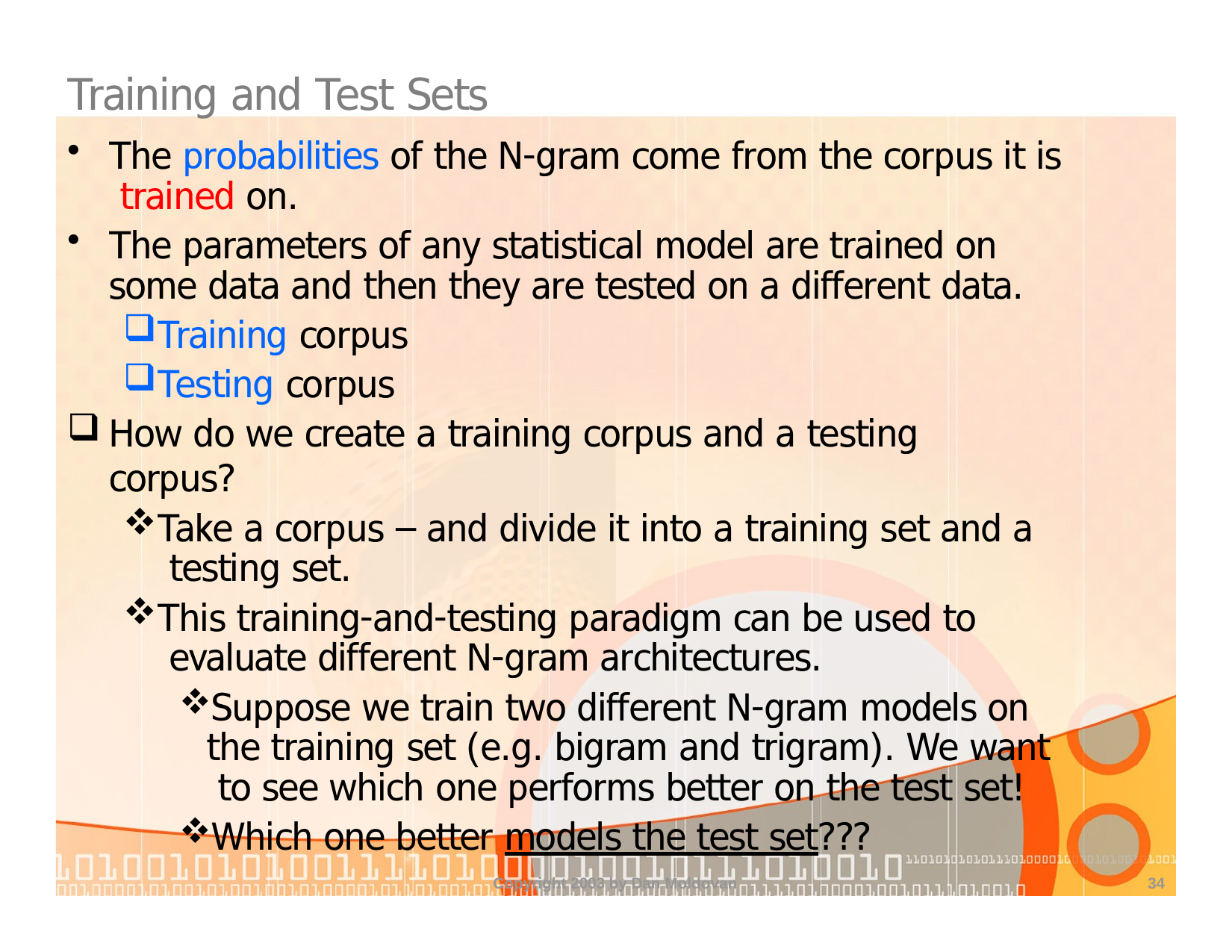

# Training and Test Sets
The probabilities of the N-gram come from the corpus it is  trained on.
The parameters of any statistical model are trained on  some data and then they are tested on a different data.
Training corpus
Testing corpus
How do we create a training corpus and a testing corpus?
Take a corpus – and divide it into a training set and a  testing set.
This training-and-testing paradigm can be used to  evaluate different N-gram architectures.
Suppose we train two different N-gram models on  the training set (e.g. bigram and trigram). We want  to see which one performs better on the test set!
Which one better models the test set???
Copyright 2003 by Dan Moldovan
34